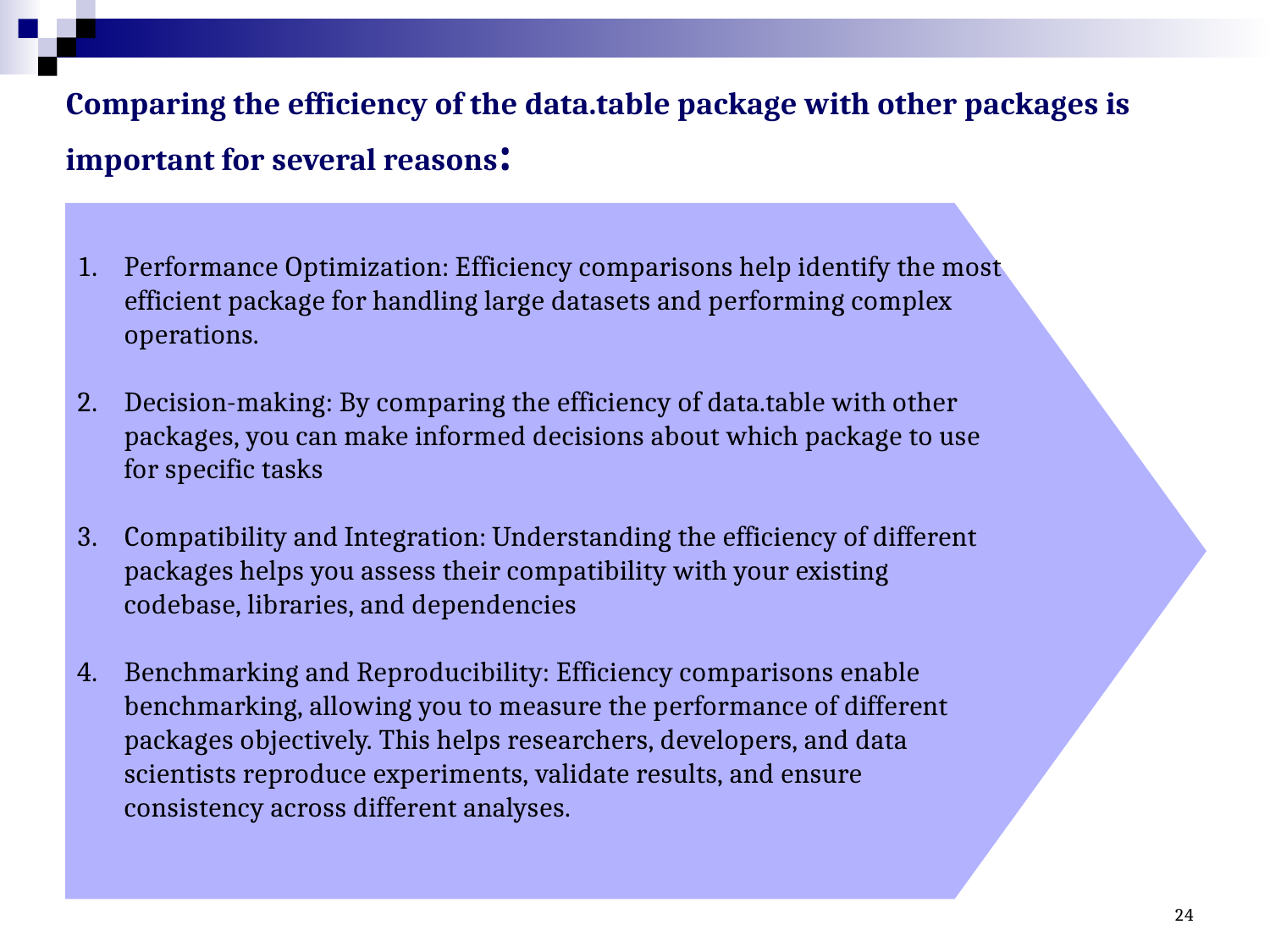

# Comparing the efficiency of the data.table package with other packages is important for several reasons:
Performance Optimization: Efficiency comparisons help identify the most efficient package for handling large datasets and performing complex operations.

Decision-making: By comparing the efficiency of data.table with other packages, you can make informed decisions about which package to use for specific tasks

Compatibility and Integration: Understanding the efficiency of different packages helps you assess their compatibility with your existing codebase, libraries, and dependencies

Benchmarking and Reproducibility: Efficiency comparisons enable benchmarking, allowing you to measure the performance of different packages objectively. This helps researchers, developers, and data scientists reproduce experiments, validate results, and ensure consistency across different analyses.

24